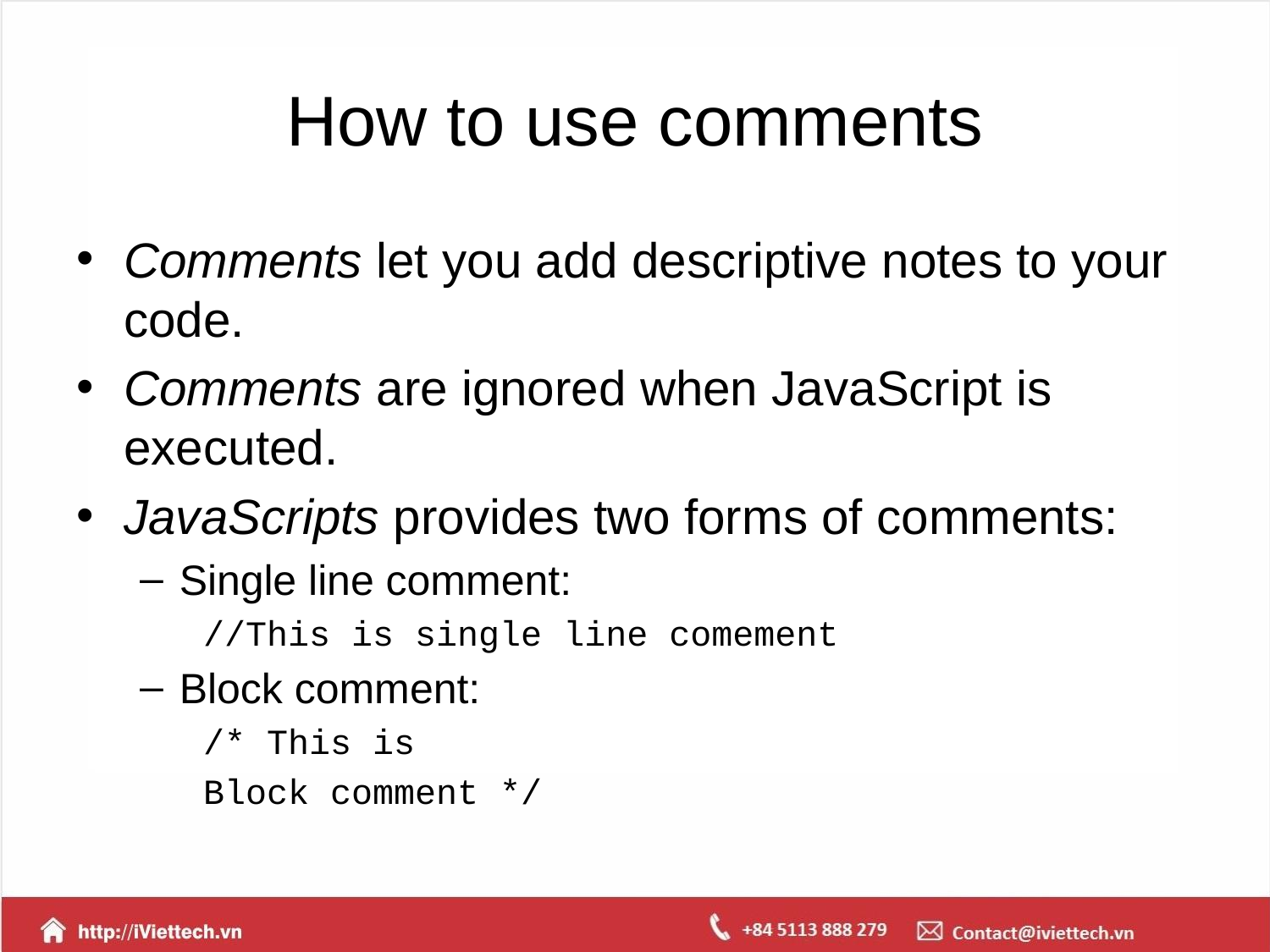

# How to use comments
Comments let you add descriptive notes to your code.
Comments are ignored when JavaScript is executed.
JavaScripts provides two forms of comments:
Single line comment:
//This is single line comement
Block comment:
/* This is
Block comment */